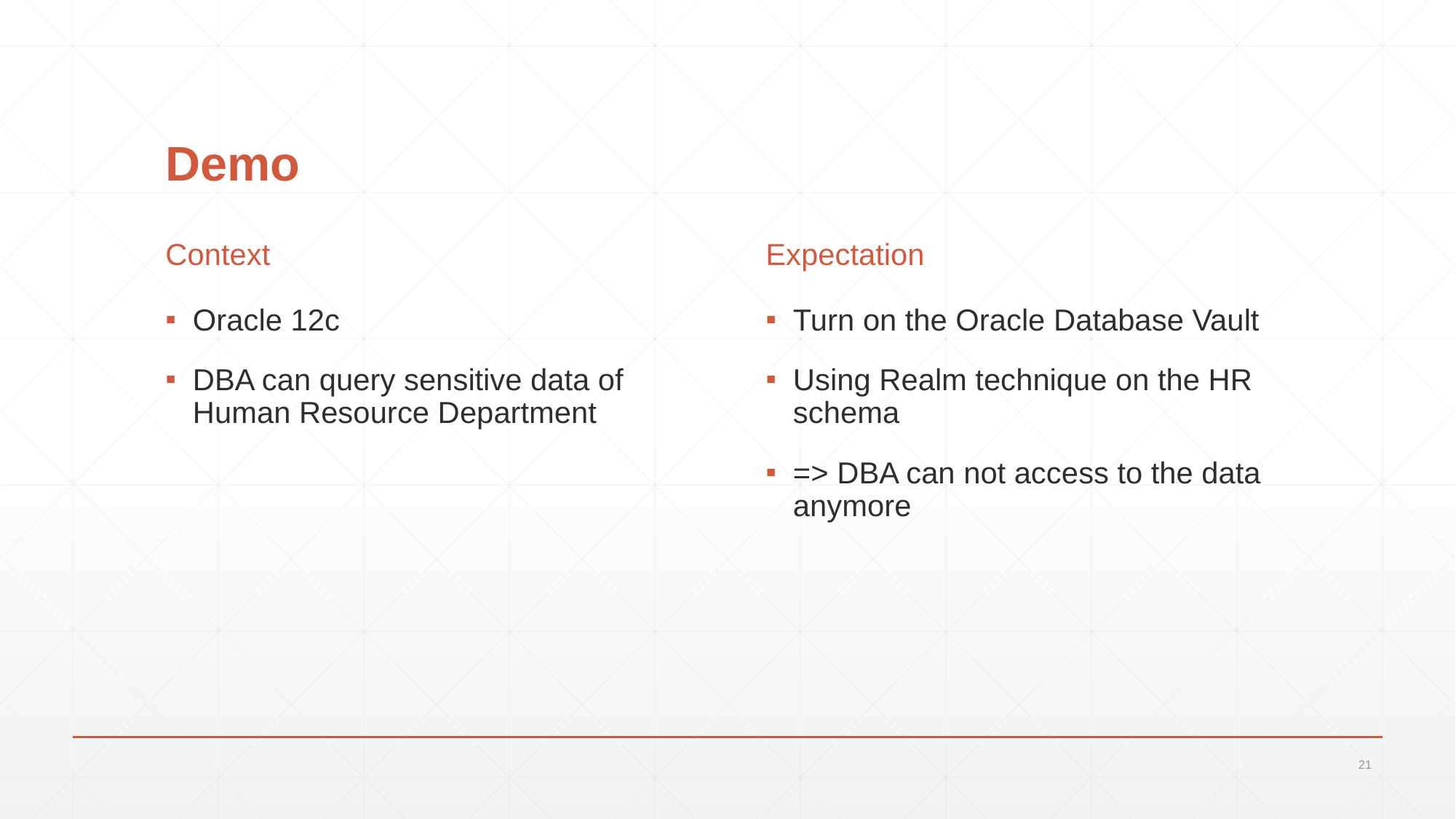

# Demo
Context
Expectation
Oracle 12c
DBA can query sensitive data of Human Resource Department
Turn on the Oracle Database Vault
Using Realm technique on the HR schema
=> DBA can not access to the data anymore
21